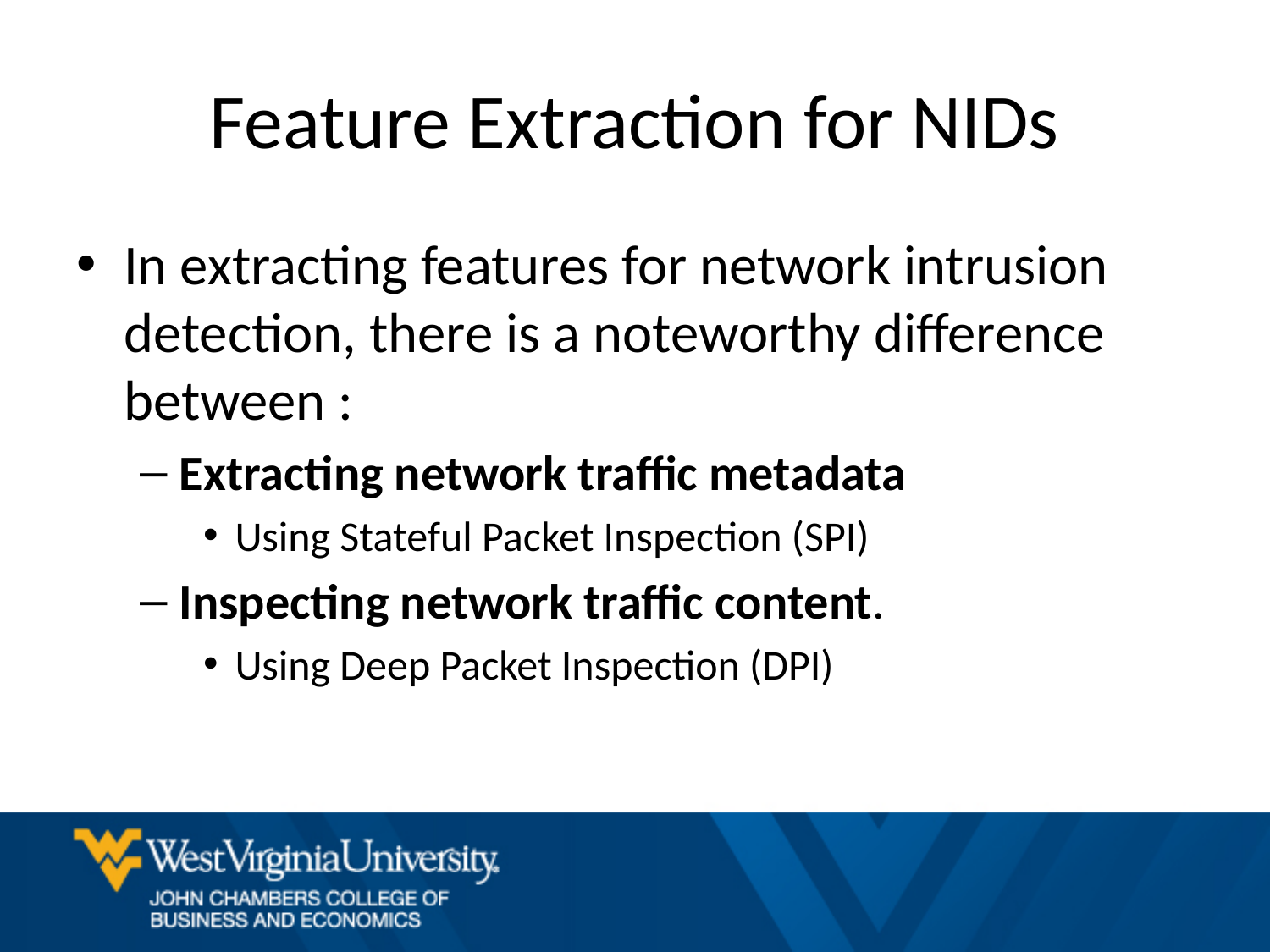

# Feature Extraction for NIDs
In extracting features for network intrusion detection, there is a noteworthy difference between :
Extracting network traffic metadata
Using Stateful Packet Inspection (SPI)
Inspecting network traffic content.
Using Deep Packet Inspection (DPI)